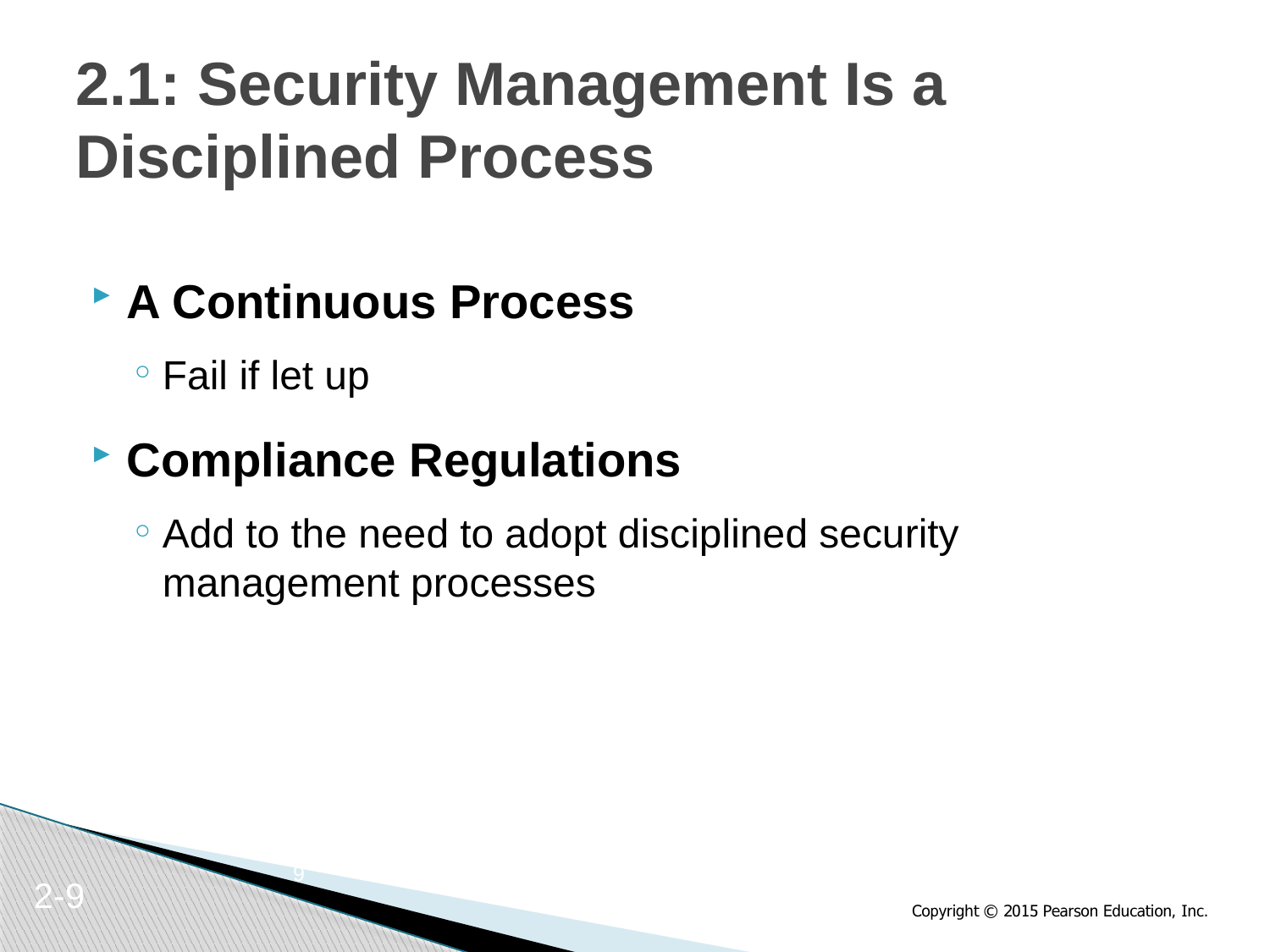

# 2.1: Security Management Is a Disciplined Process
A Continuous Process
Fail if let up
Compliance Regulations
Add to the need to adopt disciplined security management processes

9